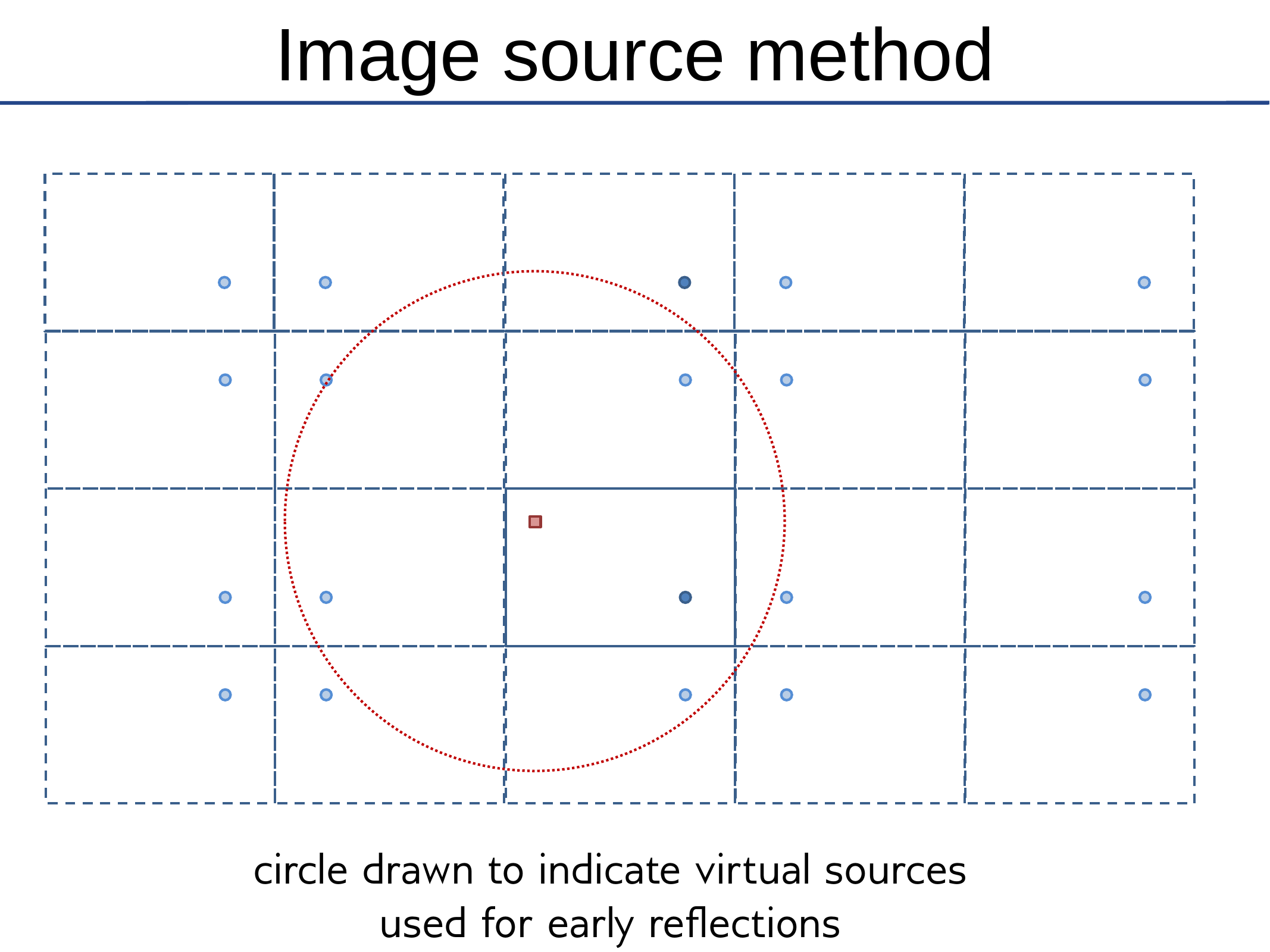

# Image source method

circle drawn to indicate virtual sources used for early reflections